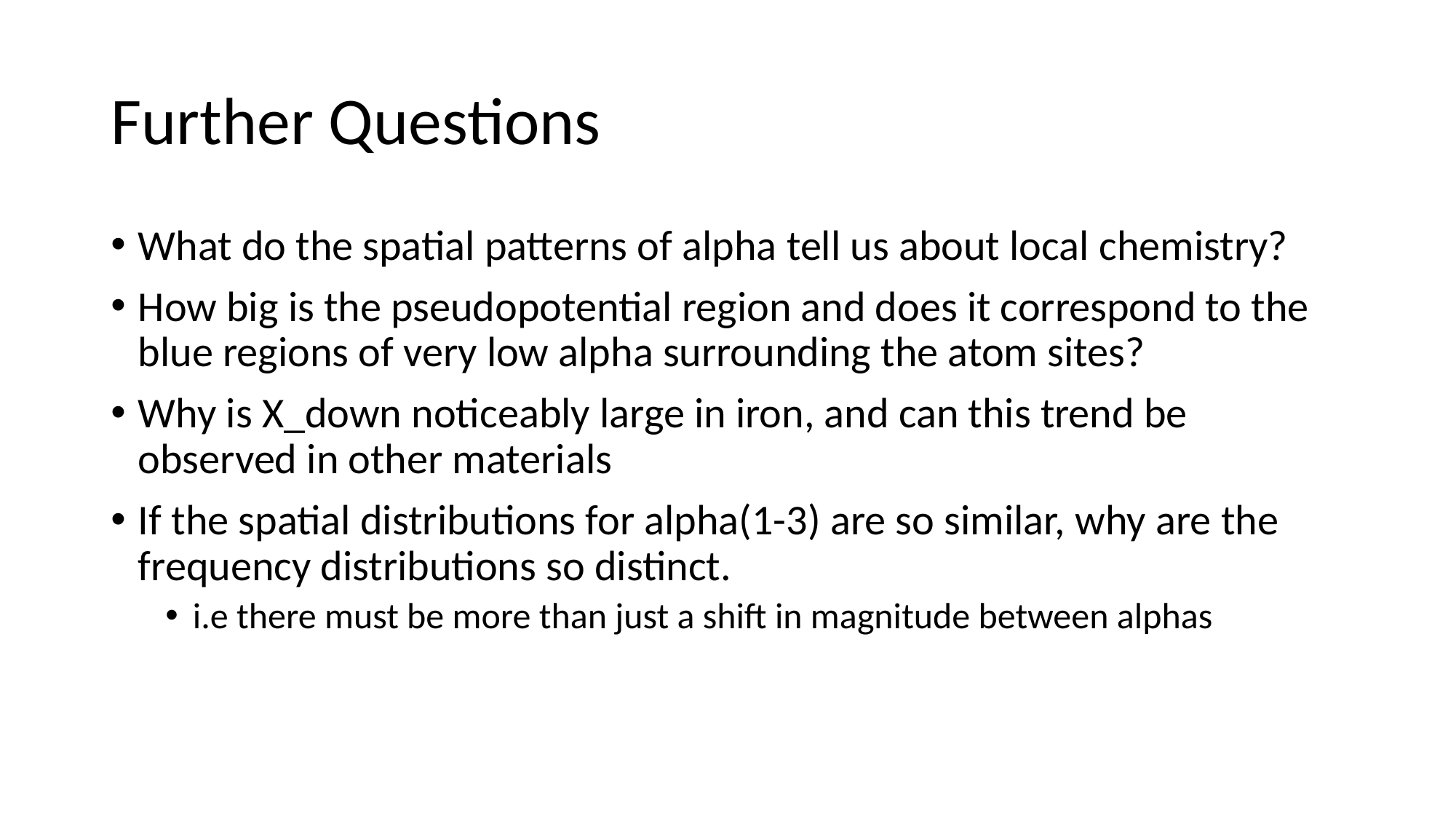

# Further Questions
What do the spatial patterns of alpha tell us about local chemistry?
How big is the pseudopotential region and does it correspond to the blue regions of very low alpha surrounding the atom sites?
Why is X_down noticeably large in iron, and can this trend be observed in other materials
If the spatial distributions for alpha(1-3) are so similar, why are the frequency distributions so distinct.
i.e there must be more than just a shift in magnitude between alphas